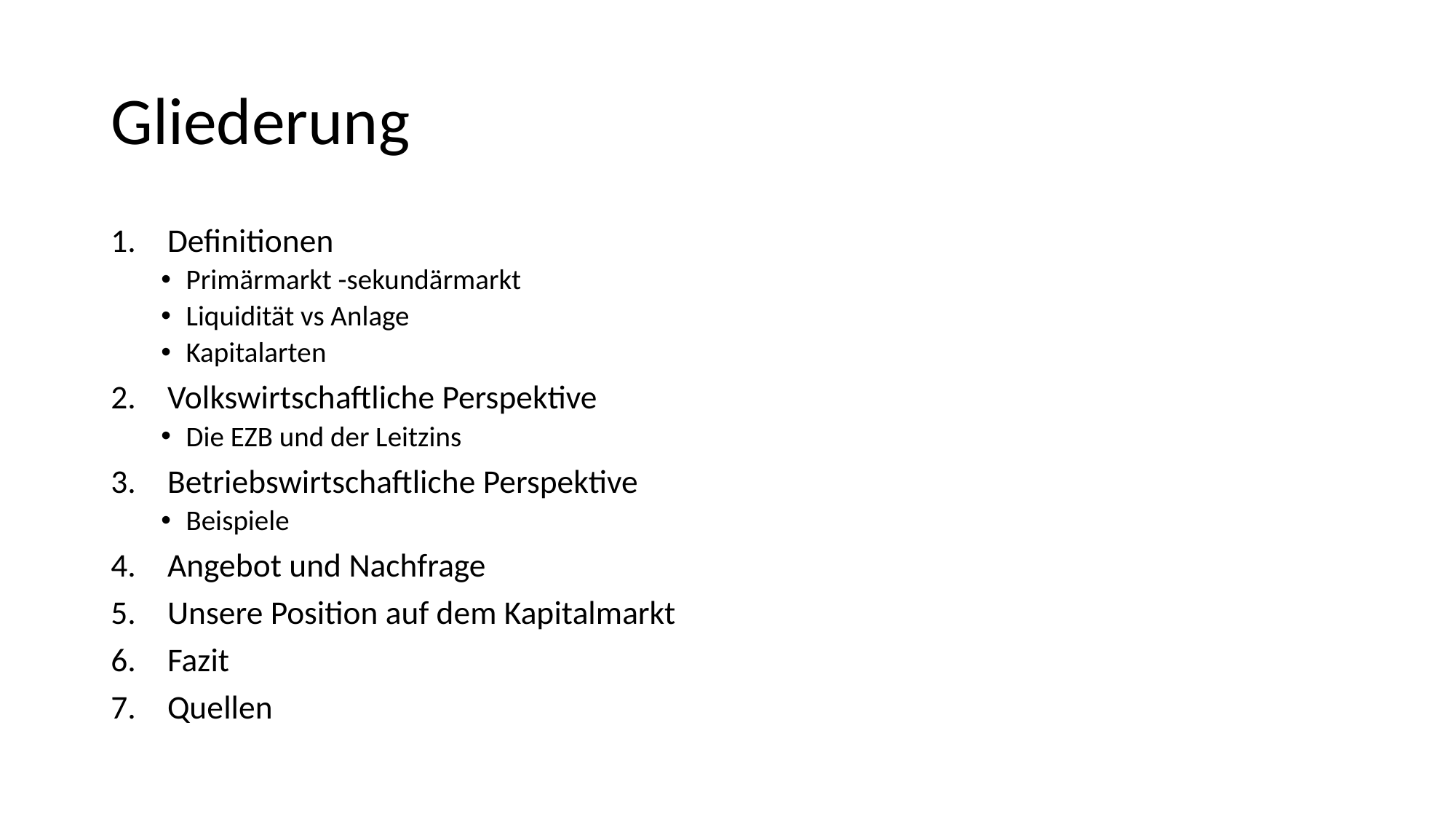

# Gliederung
Definitionen
Primärmarkt -sekundärmarkt
Liquidität vs Anlage
Kapitalarten
Volkswirtschaftliche Perspektive
Die EZB und der Leitzins
Betriebswirtschaftliche Perspektive
Beispiele
Angebot und Nachfrage
Unsere Position auf dem Kapitalmarkt
Fazit
Quellen